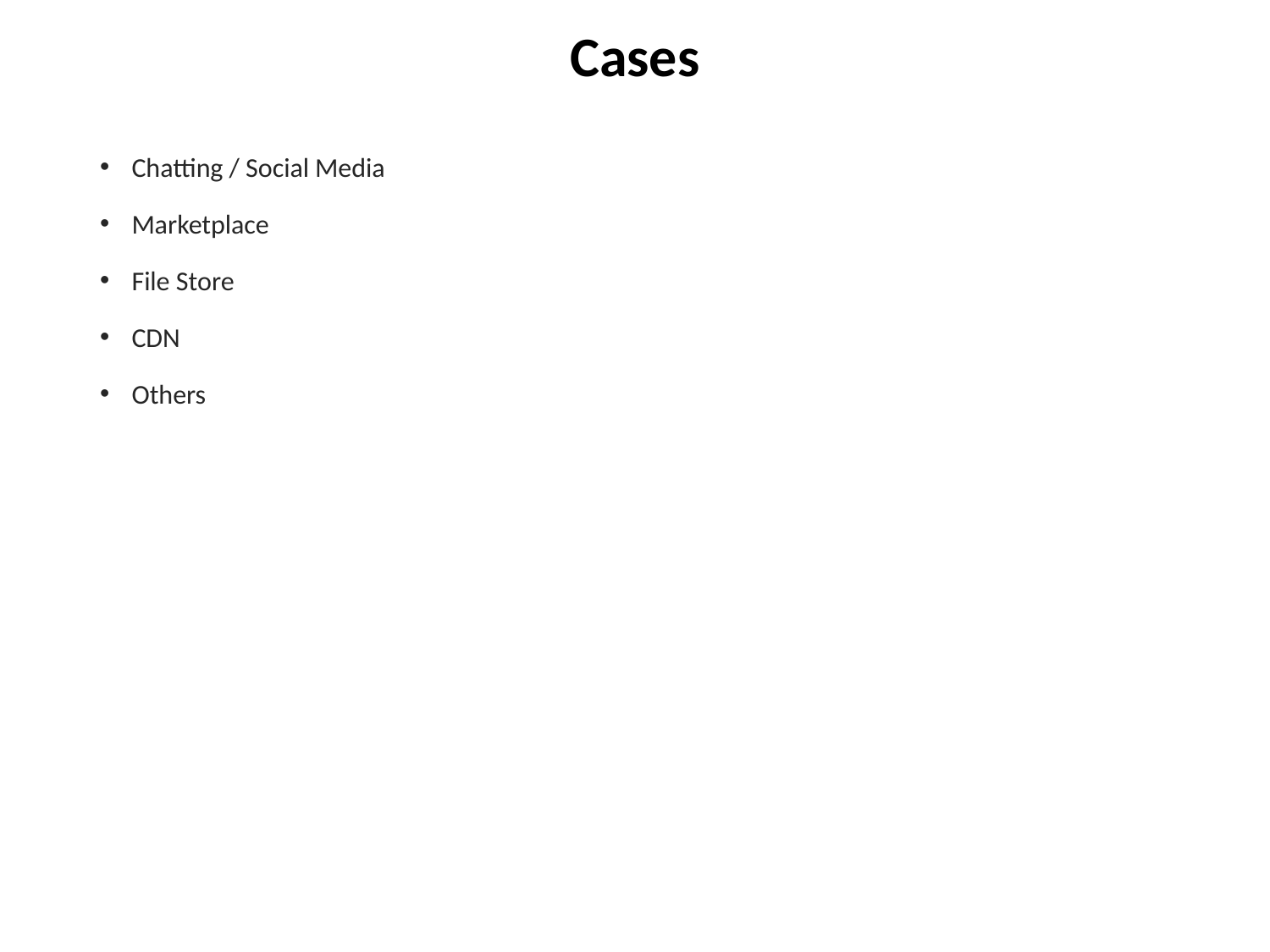

# Cases
Chatting / Social Media
Marketplace
File Store
CDN
Others